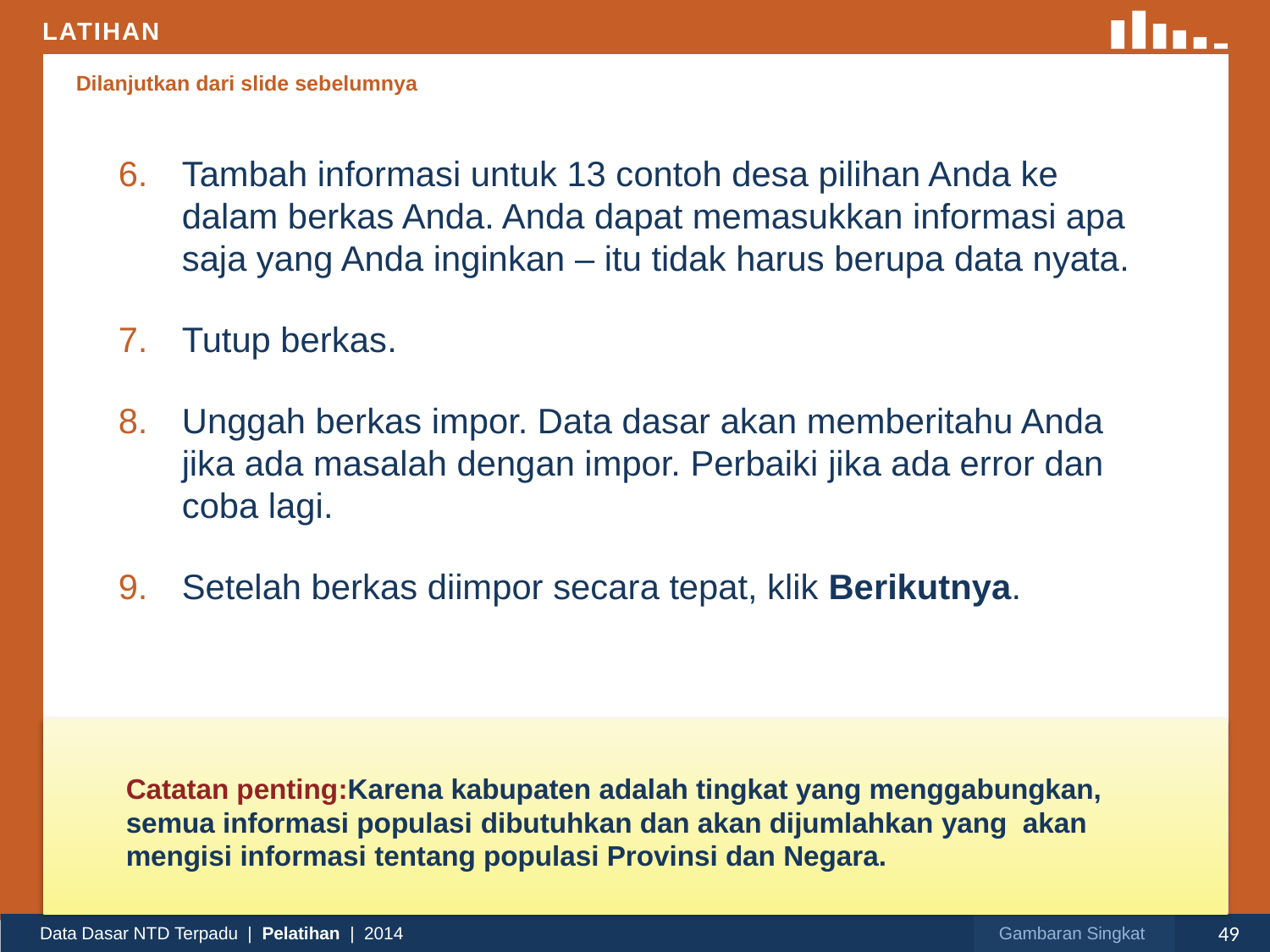

Tambah informasi untuk 13 contoh desa pilihan Anda ke dalam berkas Anda. Anda dapat memasukkan informasi apa saja yang Anda inginkan – itu tidak harus berupa data nyata.
Tutup berkas.
Unggah berkas impor. Data dasar akan memberitahu Anda jika ada masalah dengan impor. Perbaiki jika ada error dan coba lagi.
Setelah berkas diimpor secara tepat, klik Berikutnya.

Catatan penting:Karena kabupaten adalah tingkat yang menggabungkan, semua informasi populasi dibutuhkan dan akan dijumlahkan yang  akan mengisi informasi tentang populasi Provinsi dan Negara.